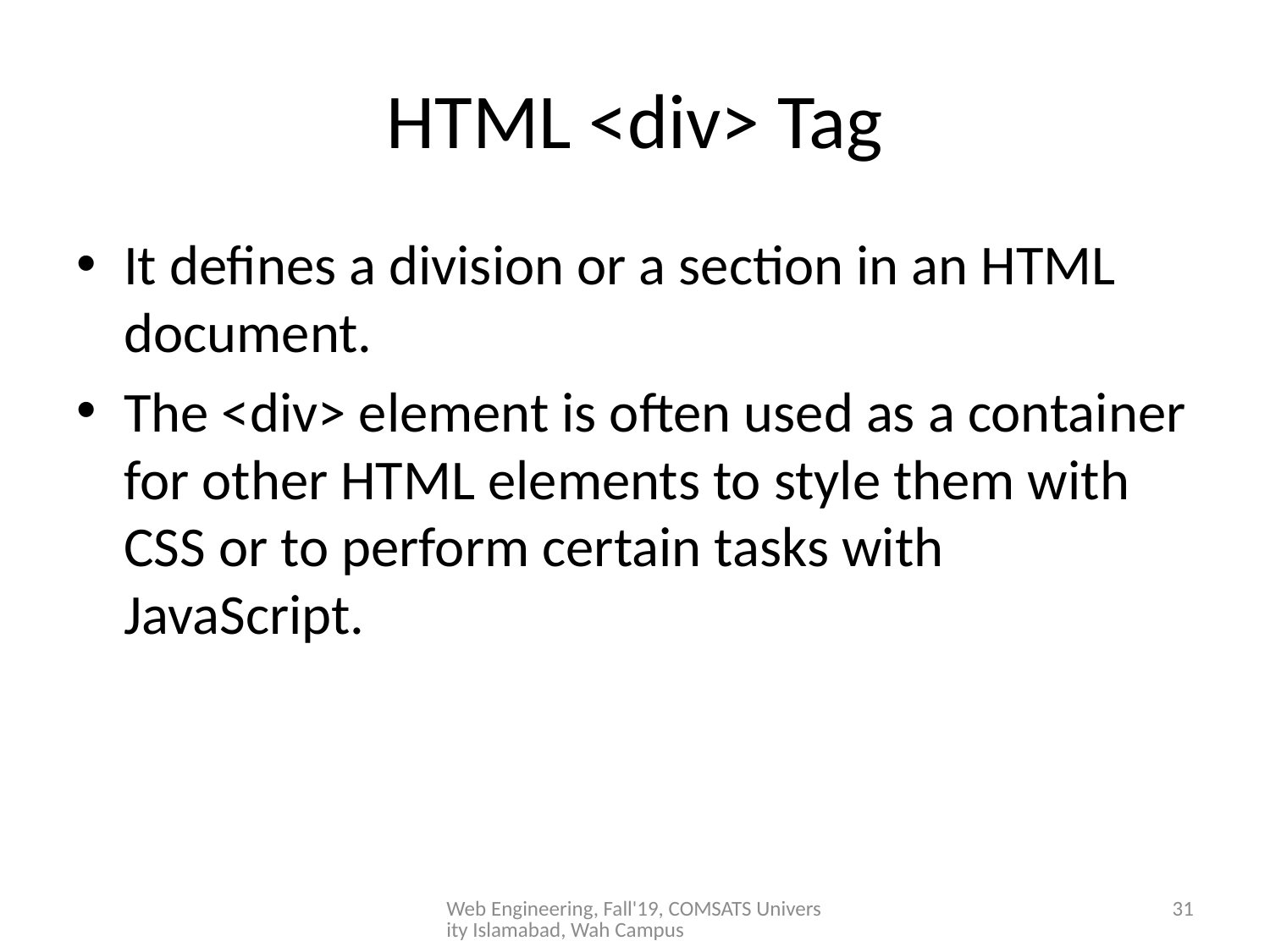

# HTML <div> Tag
It defines a division or a section in an HTML document.
The <div> element is often used as a container for other HTML elements to style them with CSS or to perform certain tasks with JavaScript.
Web Engineering, Fall'19, COMSATS University Islamabad, Wah Campus
31